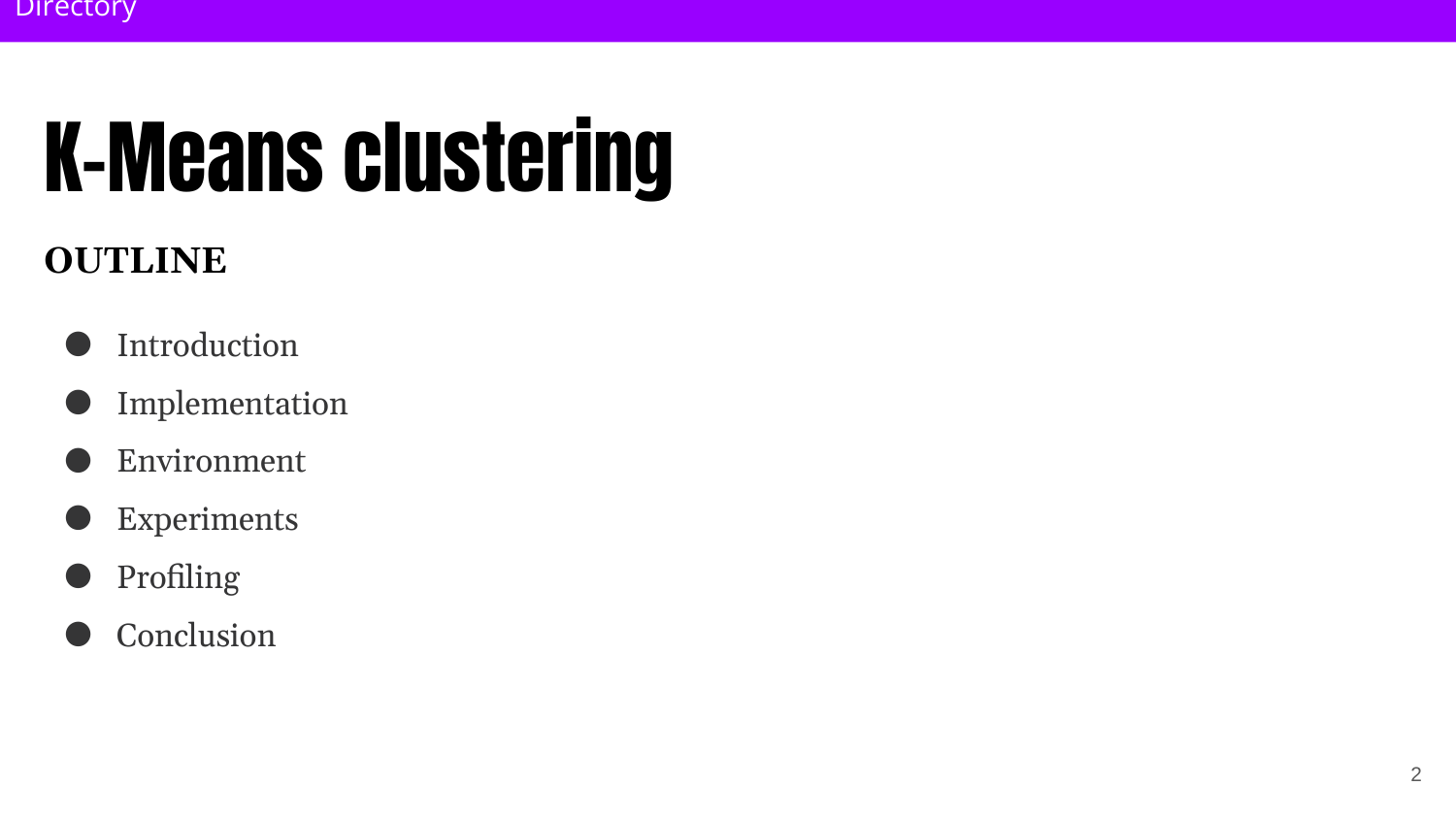

Directory
K-Means clustering
OUTLINE
Introduction
Implementation
Environment
Experiments
Profiling
Conclusion

2